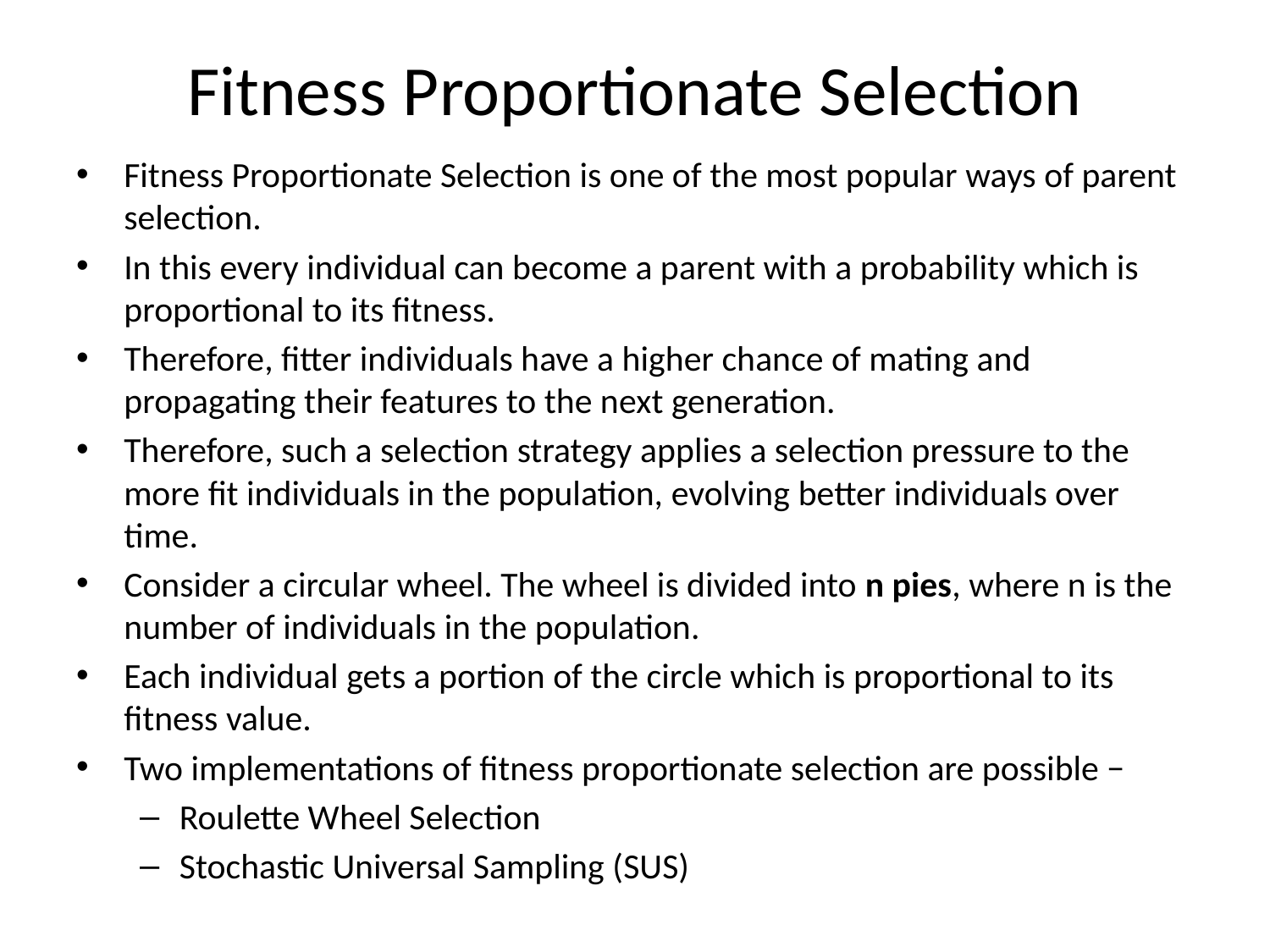

# Fitness Proportionate Selection
Fitness Proportionate Selection is one of the most popular ways of parent selection.
In this every individual can become a parent with a probability which is proportional to its fitness.
Therefore, fitter individuals have a higher chance of mating and propagating their features to the next generation.
Therefore, such a selection strategy applies a selection pressure to the more fit individuals in the population, evolving better individuals over time.
Consider a circular wheel. The wheel is divided into n pies, where n is the number of individuals in the population.
Each individual gets a portion of the circle which is proportional to its fitness value.
Two implementations of fitness proportionate selection are possible −
Roulette Wheel Selection
Stochastic Universal Sampling (SUS)